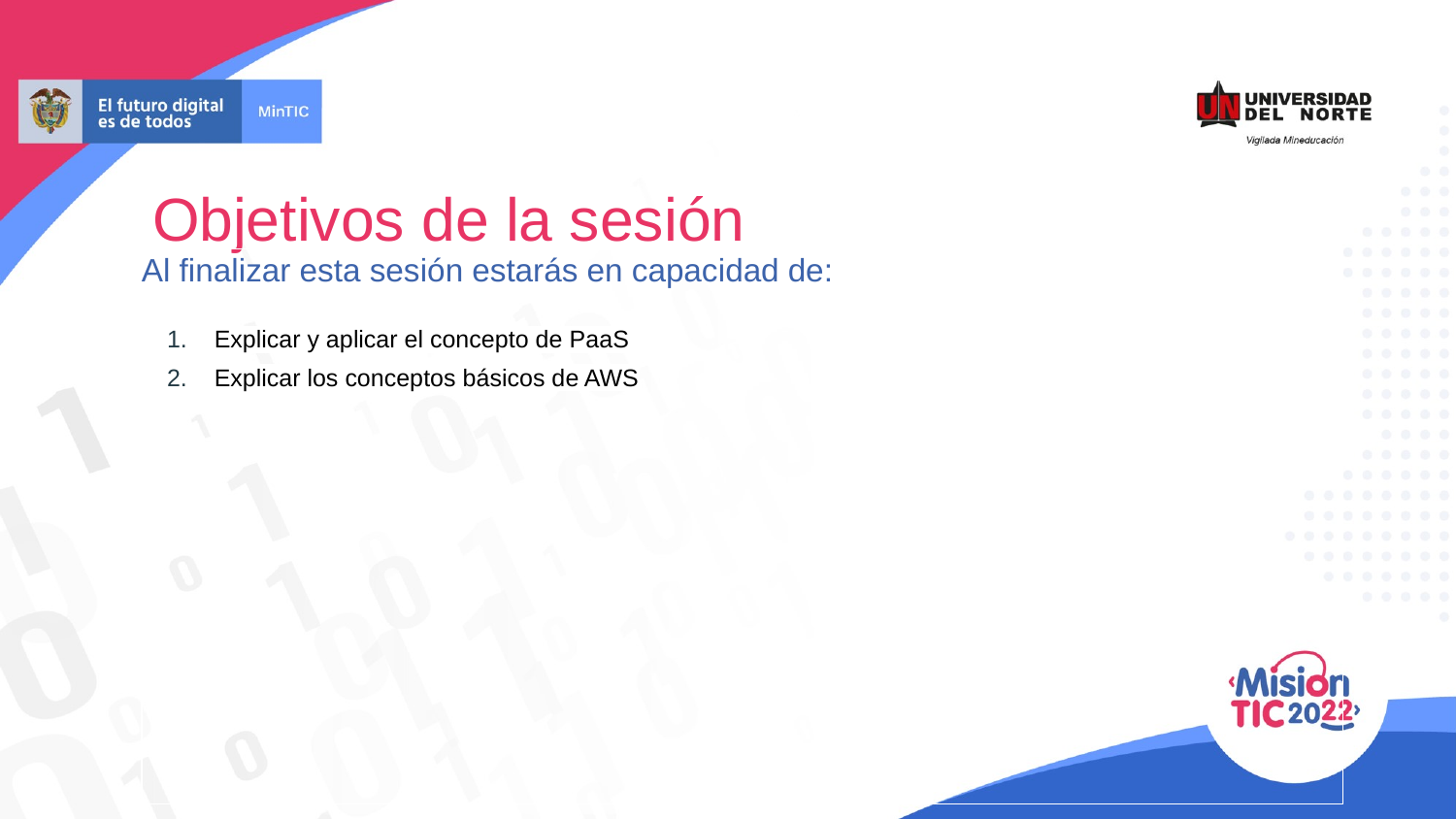

# Objetivos de la sesión
Al finalizar esta sesión estarás en capacidad de:

Explicar y aplicar el concepto de PaaS
Explicar los conceptos básicos de AWS